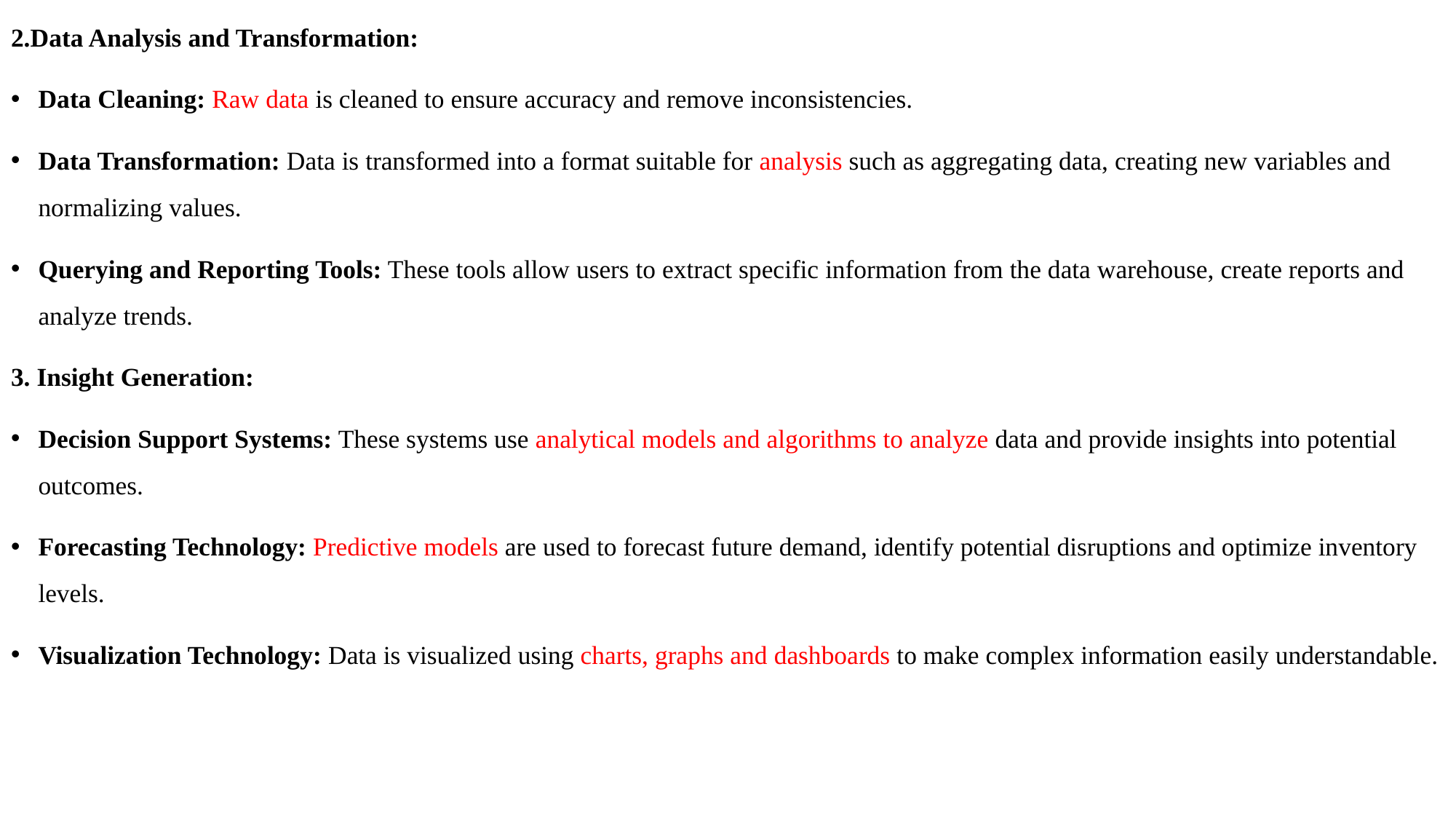

2.Data Analysis and Transformation:
Data Cleaning: Raw data is cleaned to ensure accuracy and remove inconsistencies.
Data Transformation: Data is transformed into a format suitable for analysis such as aggregating data, creating new variables and normalizing values.
Querying and Reporting Tools: These tools allow users to extract specific information from the data warehouse, create reports and analyze trends.
3. Insight Generation:
Decision Support Systems: These systems use analytical models and algorithms to analyze data and provide insights into potential outcomes.
Forecasting Technology: Predictive models are used to forecast future demand, identify potential disruptions and optimize inventory levels.
Visualization Technology: Data is visualized using charts, graphs and dashboards to make complex information easily understandable.